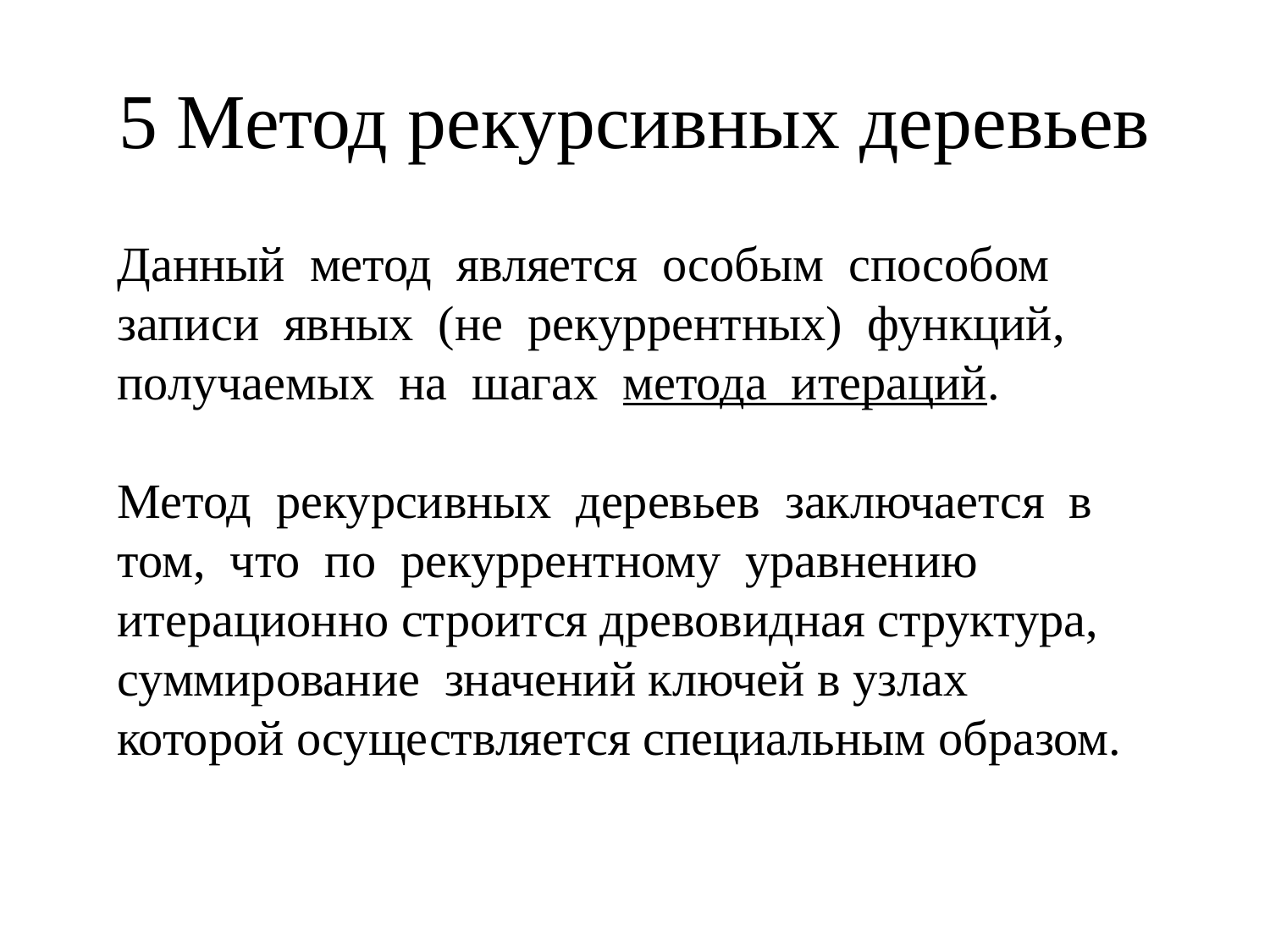

# 5 Метод рекурсивных деревьев
Данный  метод  является  особым  способом  записи  явных  (не  рекуррентных)  функций,  получаемых  на  шагах  метода  итераций.

Метод  рекурсивных  деревьев  заключается  в  том,  что  по  рекуррентному  уравнению итерационно строится древовидная структура, суммирование  значений ключей в узлах которой осуществляется специальным образом.